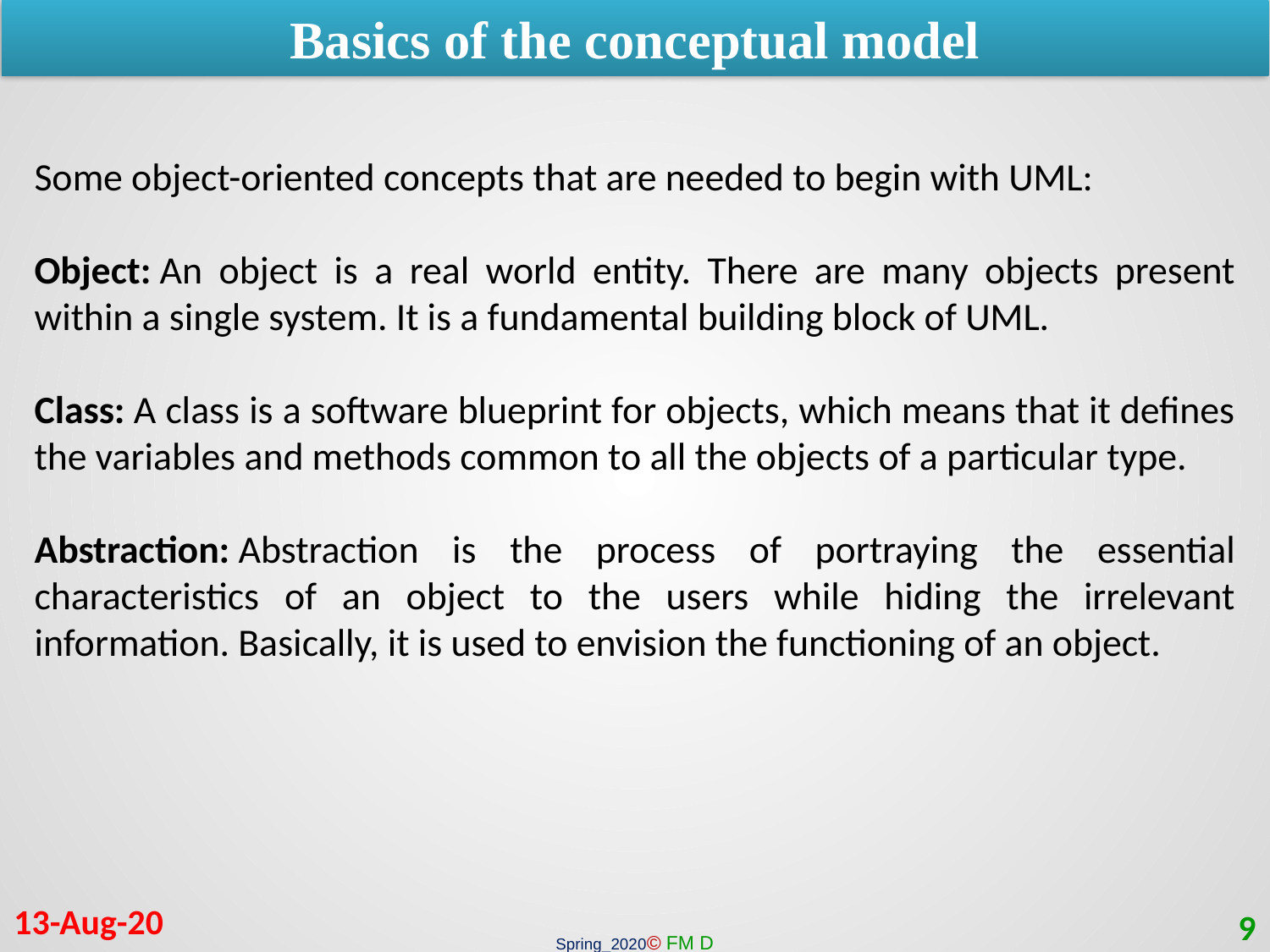

Basics of the conceptual model

Some object-oriented concepts that are needed to begin with UML:

Object: An object is a real world entity. There are many objects present within a single system. It is a fundamental building block of UML.

Class: A class is a software blueprint for objects, which means that it defines the variables and methods common to all the objects of a particular type.

Abstraction: Abstraction is the process of portraying the essential characteristics of an object to the users while hiding the irrelevant information. Basically, it is used to envision the functioning of an object.

13-Aug-20
9